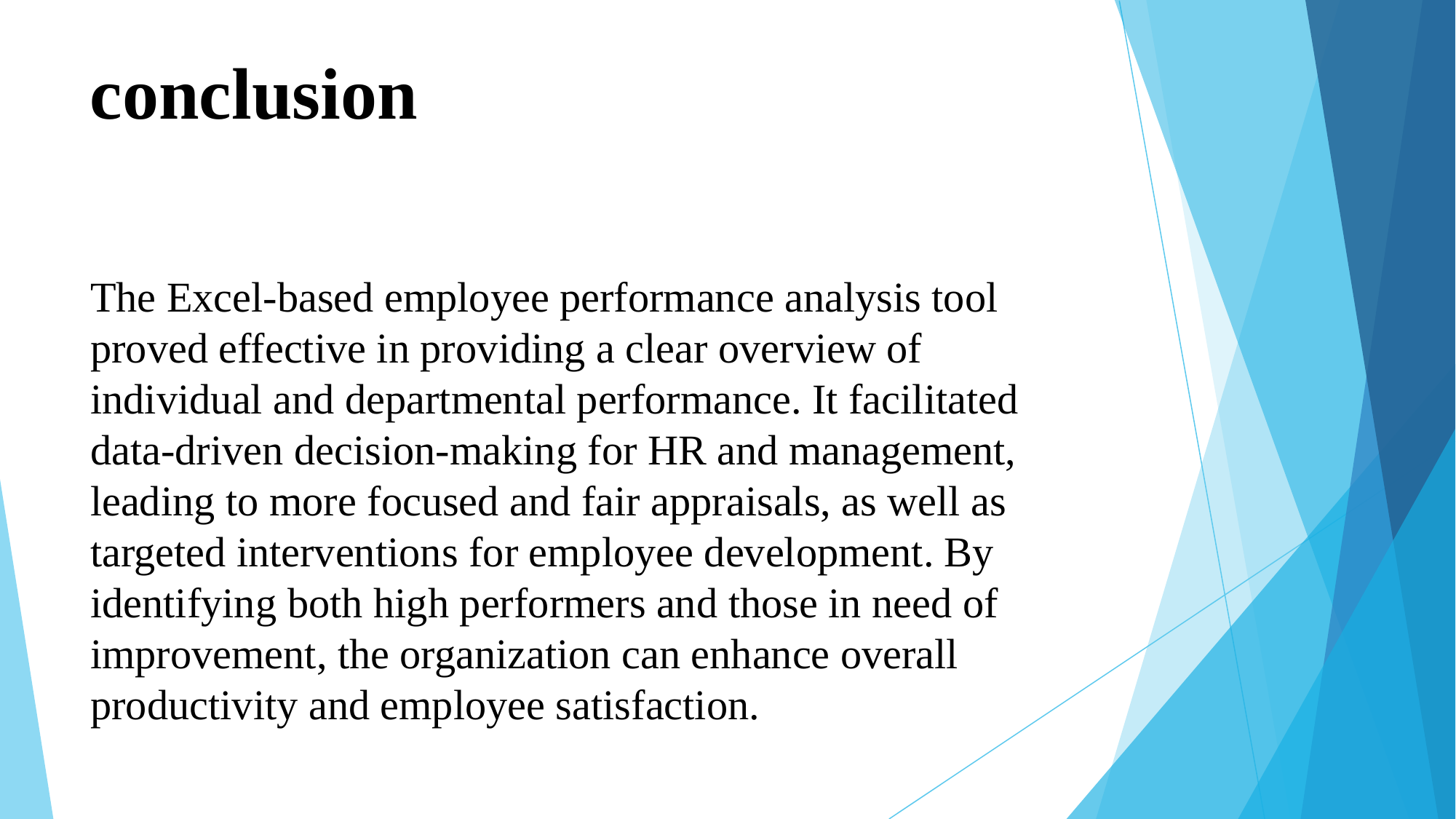

# conclusion
The Excel-based employee performance analysis tool proved effective in providing a clear overview of individual and departmental performance. It facilitated data-driven decision-making for HR and management, leading to more focused and fair appraisals, as well as targeted interventions for employee development. By identifying both high performers and those in need of improvement, the organization can enhance overall productivity and employee satisfaction.